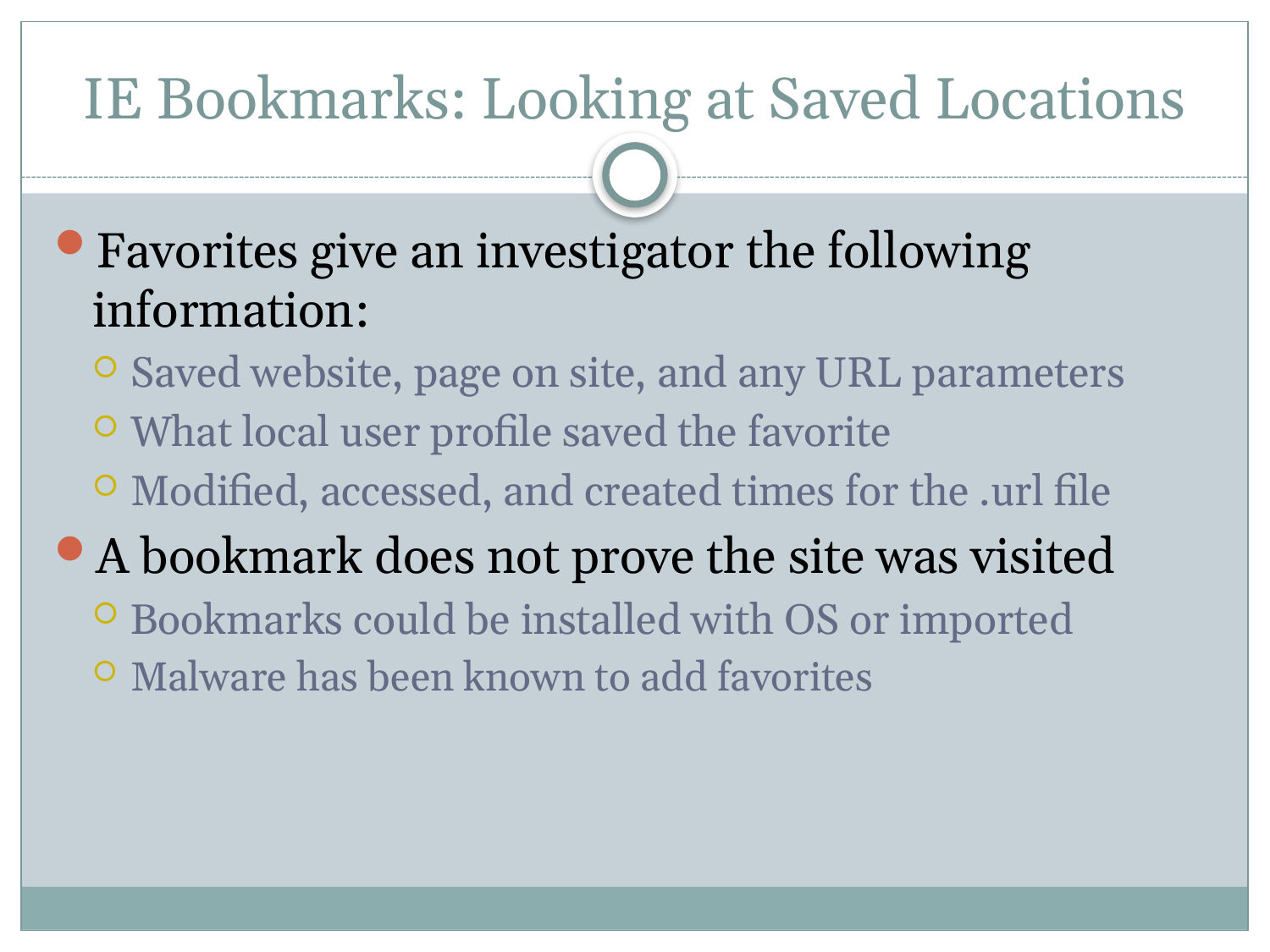

# IE Bookmarks: Looking at Saved Locations
Favorites give an investigator the following information:
Saved website, page on site, and any URL parameters
What local user profile saved the favorite
Modified, accessed, and created times for the .url file
A bookmark does not prove the site was visited
Bookmarks could be installed with OS or imported
Malware has been known to add favorites